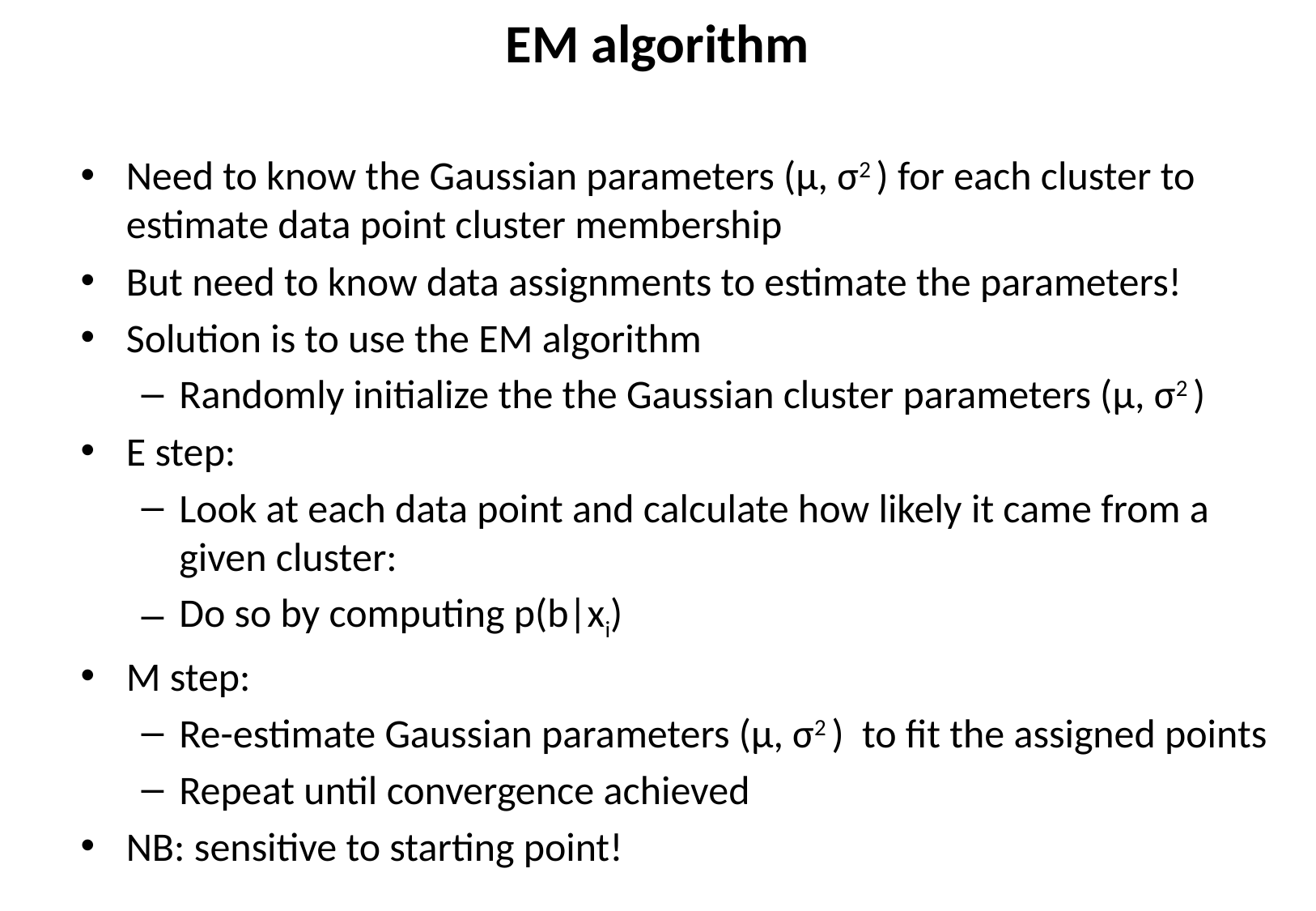

EM algorithm
Need to know the Gaussian parameters (μ, σ2 ) for each cluster to estimate data point cluster membership
But need to know data assignments to estimate the parameters!
Solution is to use the EM algorithm
Randomly initialize the the Gaussian cluster parameters (μ, σ2 )
E step:
Look at each data point and calculate how likely it came from a given cluster:
Do so by computing p(b|xi)
M step:
Re-estimate Gaussian parameters (μ, σ2 )  to fit the assigned points
Repeat until convergence achieved
NB: sensitive to starting point!